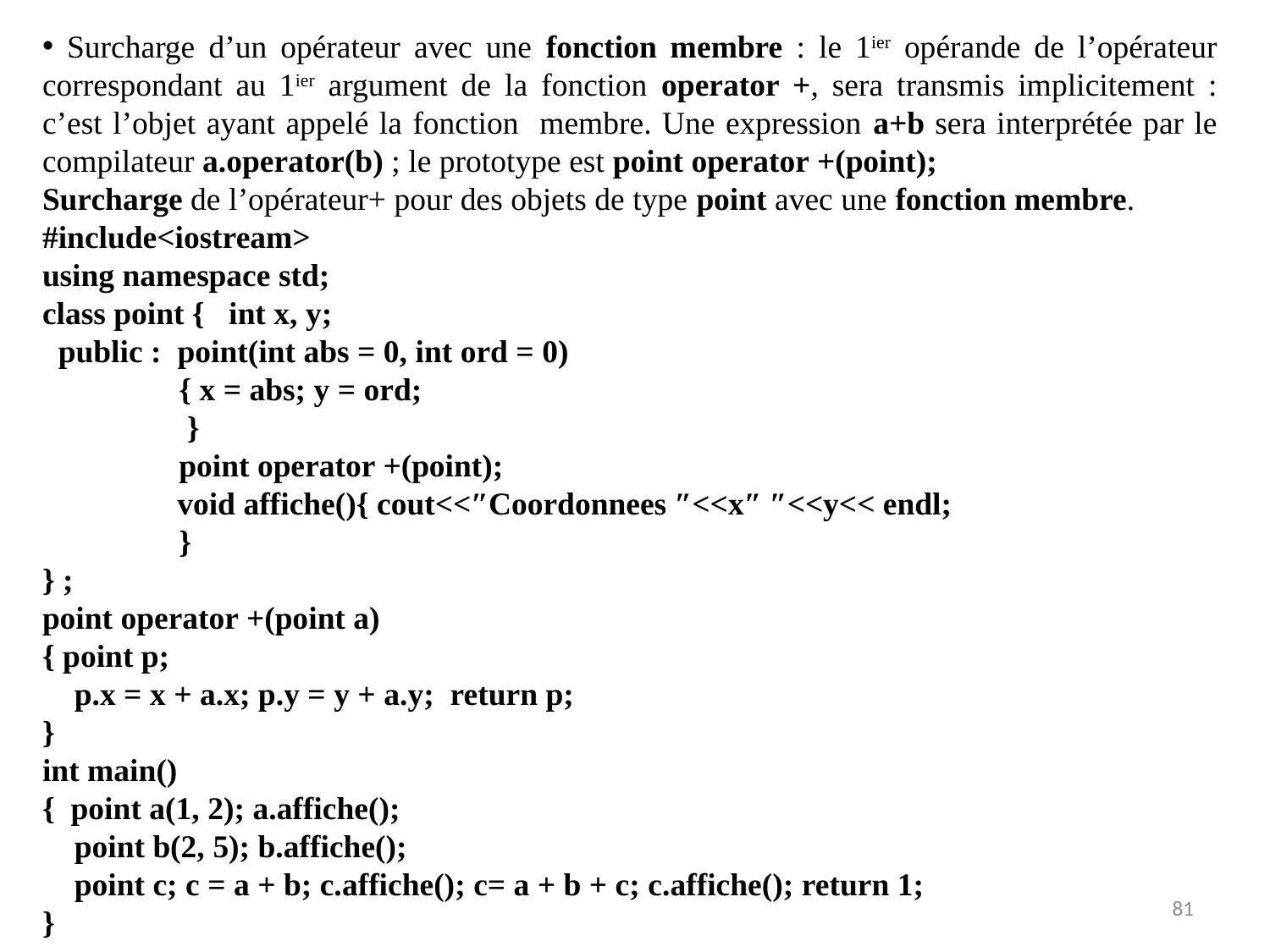

Surcharge d’un opérateur avec une fonction membre : le 1ier opérande de l’opérateur correspondant au 1ier argument de la fonction operator +, sera transmis implicitement : c’est l’objet ayant appelé la fonction  membre. Une expression a+b sera interprétée par le compilateur a.operator(b) ; le prototype est point operator +(point);
Surcharge de l’opérateur+ pour des objets de type point avec une fonction membre.
#include<iostream>
using namespace std;
class point {   int x, y;
  public :  point(int abs = 0, int ord = 0)
                 { x = abs; y = ord;
                  }
                 point operator +(point);
	 void affiche(){ cout<<″Coordonnees ″<<x″ ″<<y<< endl;
                 }
} ;
point operator +(point a)
{ point p;
    p.x = x + a.x; p.y = y + a.y;  return p;
}
int main()
{  point a(1, 2); a.affiche();
    point b(2, 5); b.affiche();
    point c; c = a + b; c.affiche(); c= a + b + c; c.affiche(); return 1;
}
81